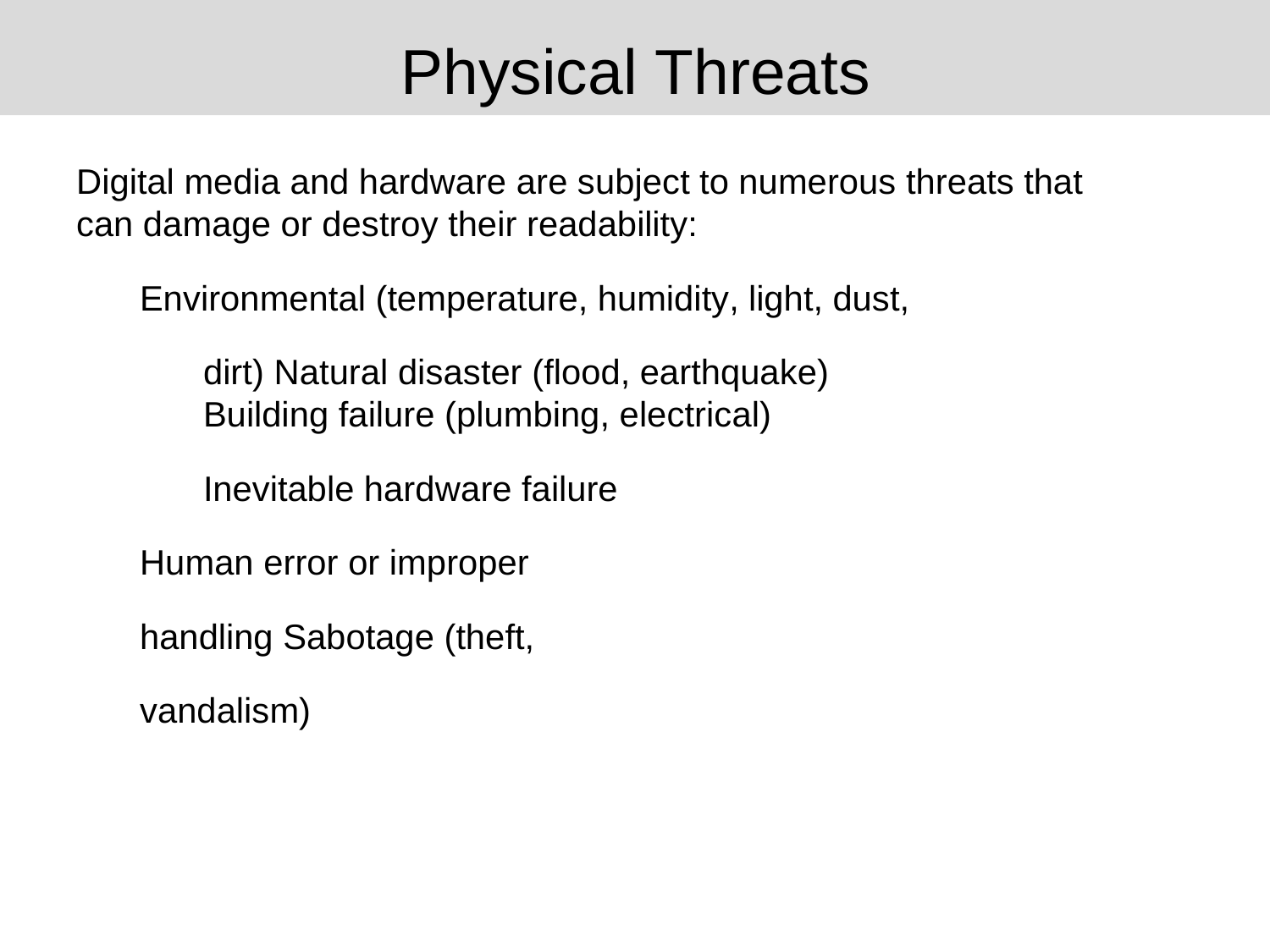

# Physical Threats
Digital media and hardware are subject to numerous threats that can damage or destroy their readability:
Environmental (temperature, humidity, light, dust, dirt) Natural disaster (flood, earthquake)
Building failure (plumbing, electrical)
Inevitable hardware failure Human error or improper handling Sabotage (theft, vandalism)